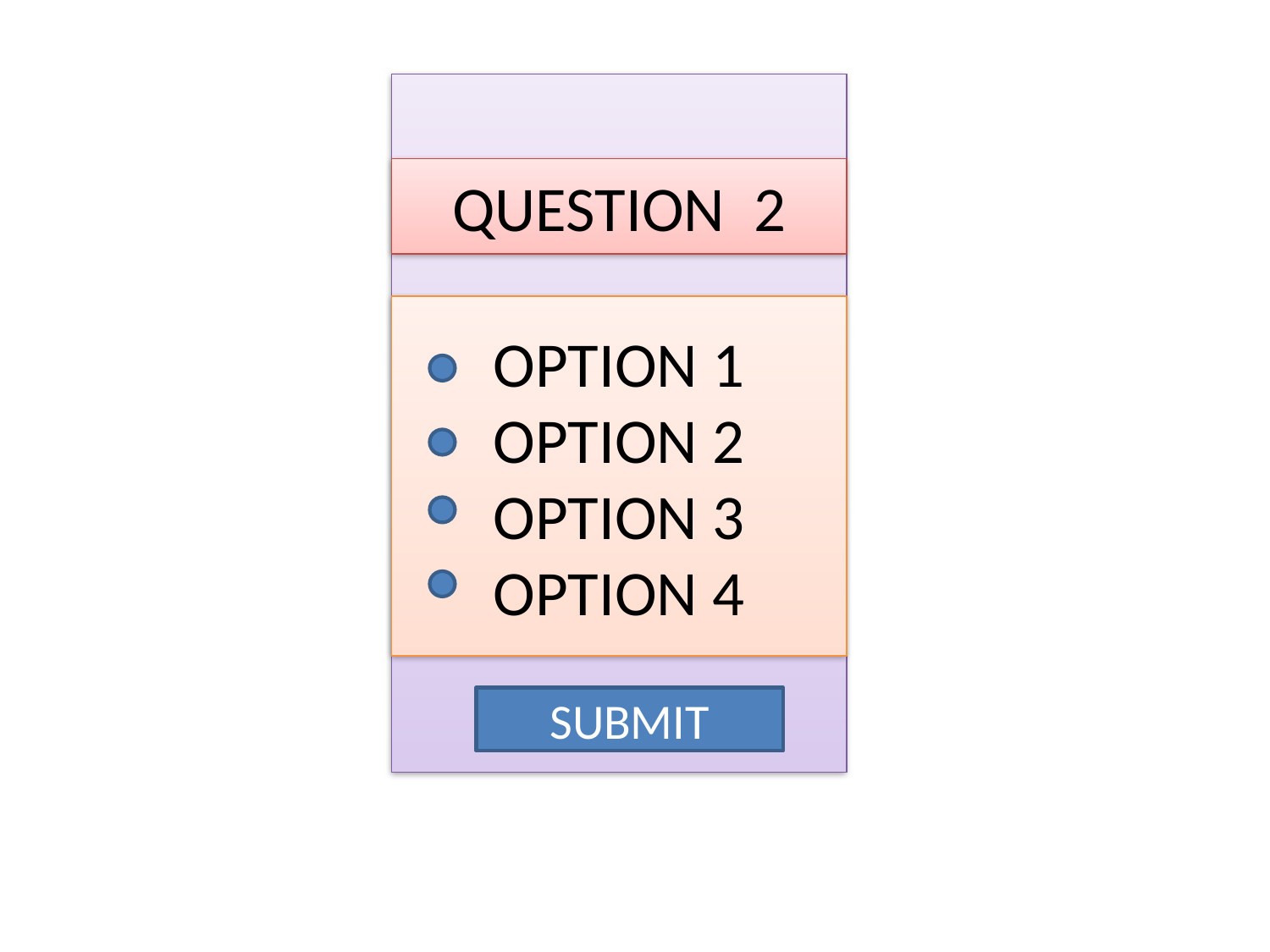

QUESTION  2
OPTION 1
OPTION 2
OPTION 3
OPTION 4

SUBMIT